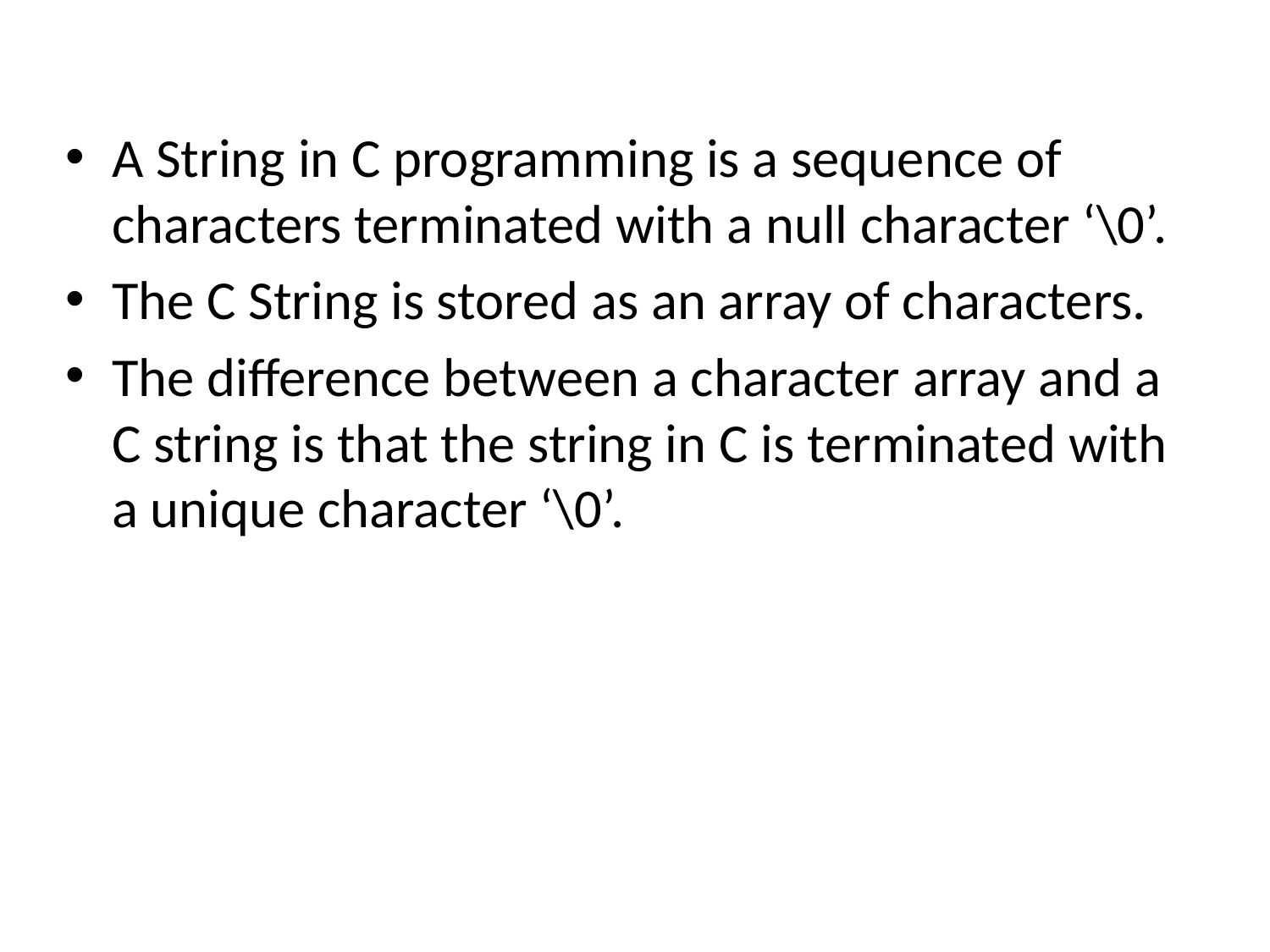

A String in C programming is a sequence of characters terminated with a null character ‘\0’.
The C String is stored as an array of characters.
The difference between a character array and a C string is that the string in C is terminated with a unique character ‘\0’.